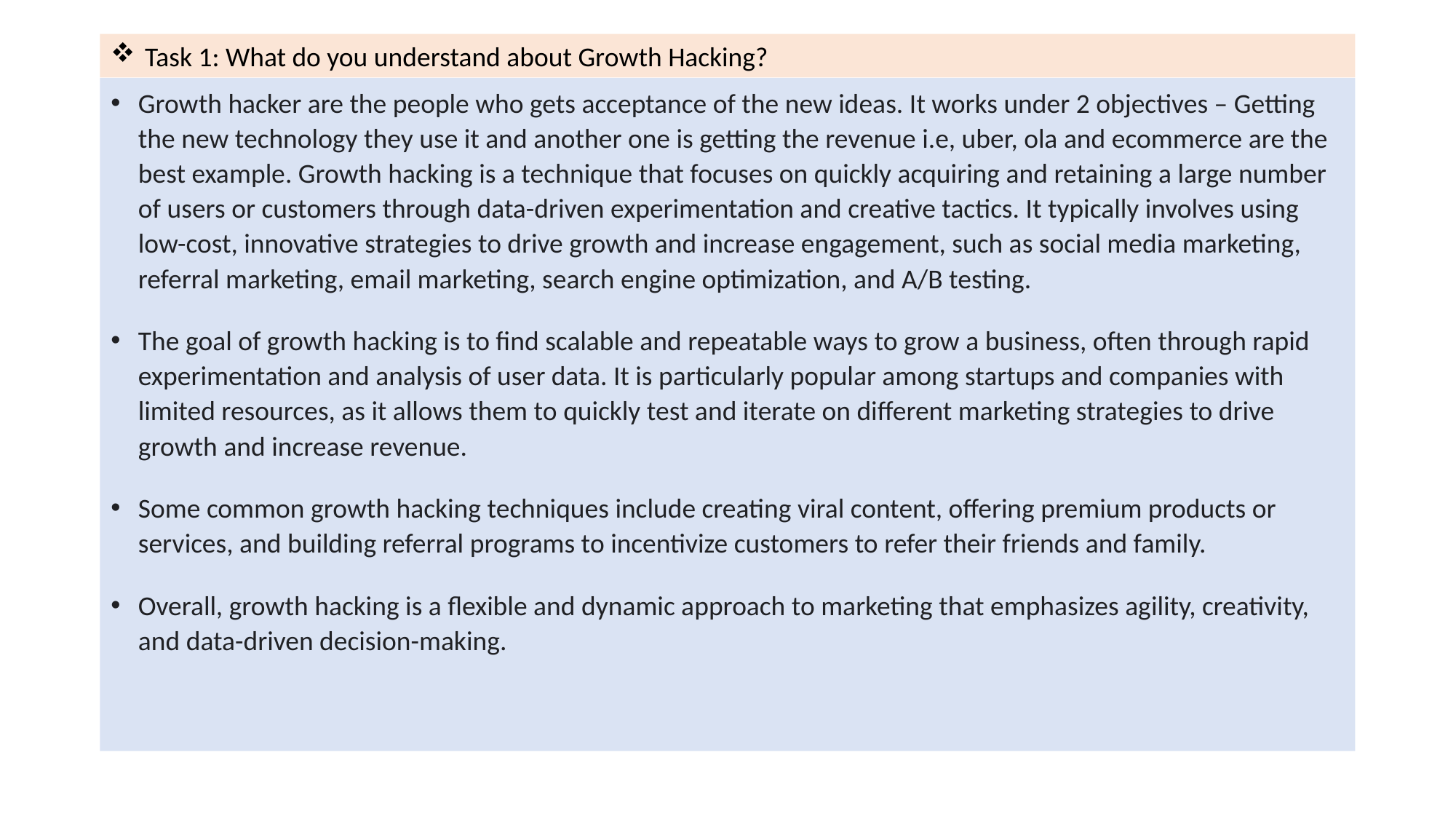

Task 1: What do you understand about Growth Hacking?
#
Growth hacker are the people who gets acceptance of the new ideas. It works under 2 objectives – Getting the new technology they use it and another one is getting the revenue i.e, uber, ola and ecommerce are the best example. Growth hacking is a technique that focuses on quickly acquiring and retaining a large number of users or customers through data-driven experimentation and creative tactics. It typically involves using low-cost, innovative strategies to drive growth and increase engagement, such as social media marketing, referral marketing, email marketing, search engine optimization, and A/B testing.
The goal of growth hacking is to find scalable and repeatable ways to grow a business, often through rapid experimentation and analysis of user data. It is particularly popular among startups and companies with limited resources, as it allows them to quickly test and iterate on different marketing strategies to drive growth and increase revenue.
Some common growth hacking techniques include creating viral content, offering premium products or services, and building referral programs to incentivize customers to refer their friends and family.
Overall, growth hacking is a flexible and dynamic approach to marketing that emphasizes agility, creativity, and data-driven decision-making.